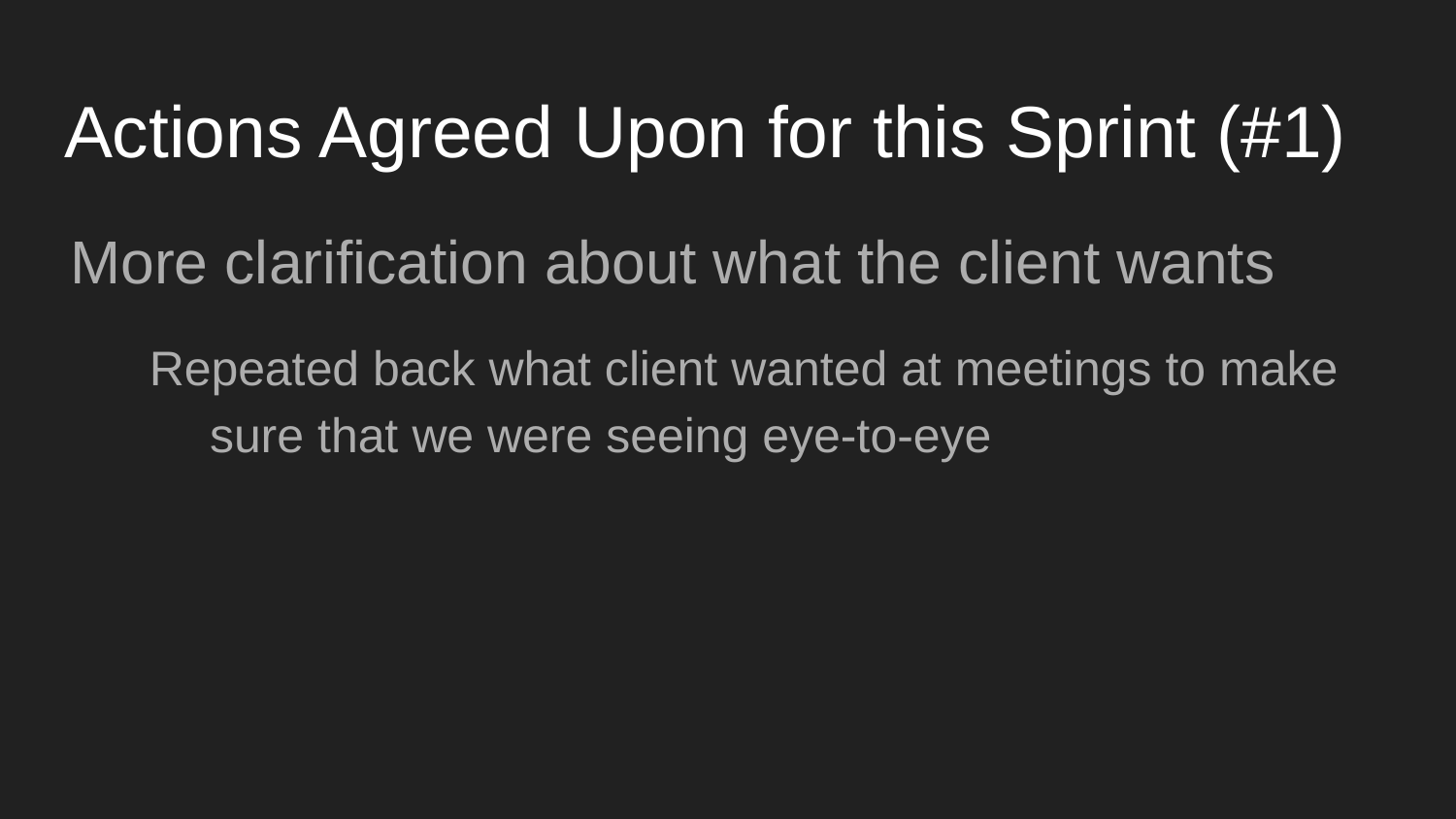

# Actions Agreed Upon for this Sprint (#1)
More clarification about what the client wants
Repeated back what client wanted at meetings to make sure that we were seeing eye-to-eye